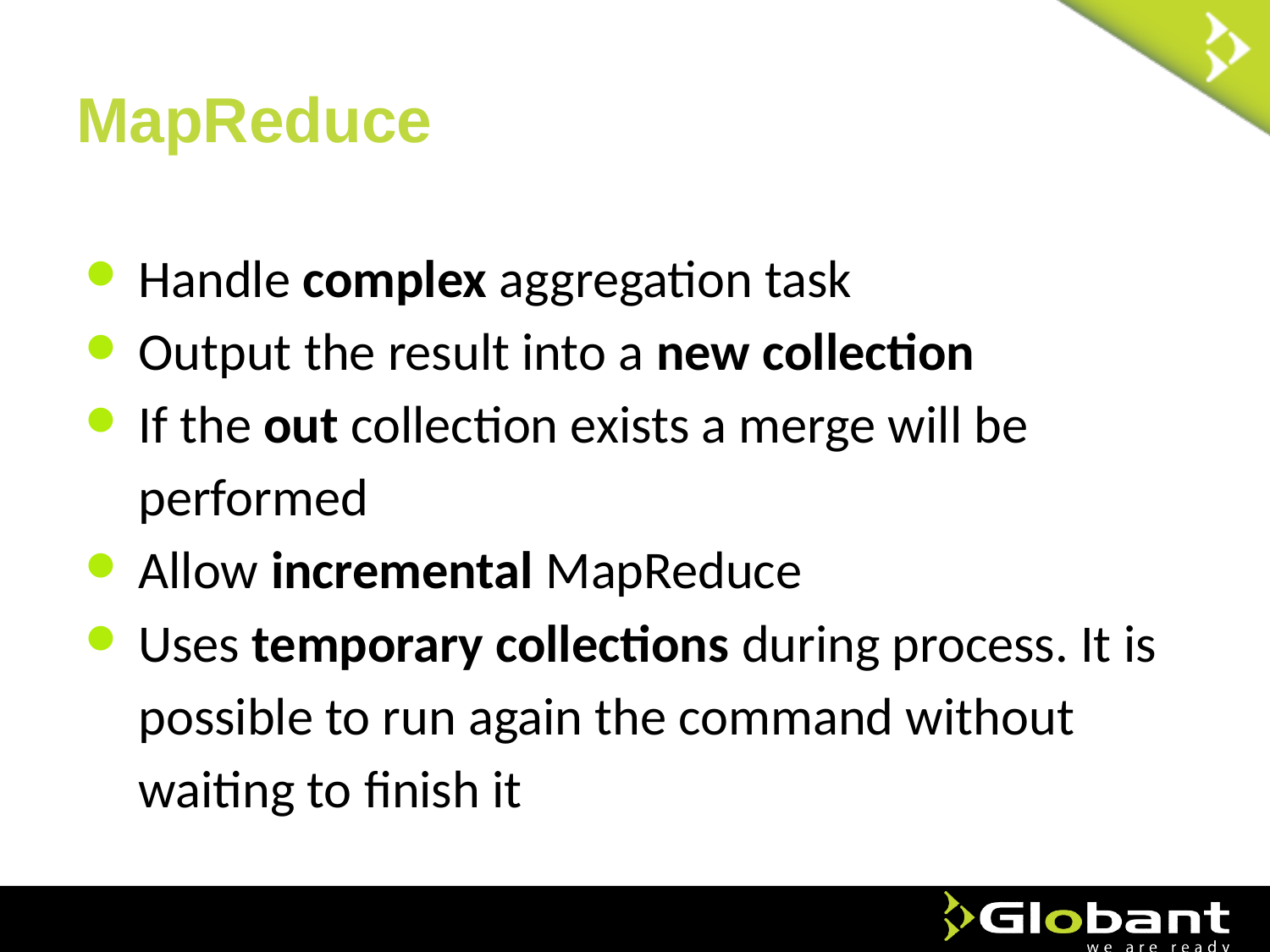

# MapReduce
Handle complex aggregation task
Output the result into a new collection
If the out collection exists a merge will be performed
Allow incremental MapReduce
Uses temporary collections during process. It is possible to run again the command without waiting to finish it